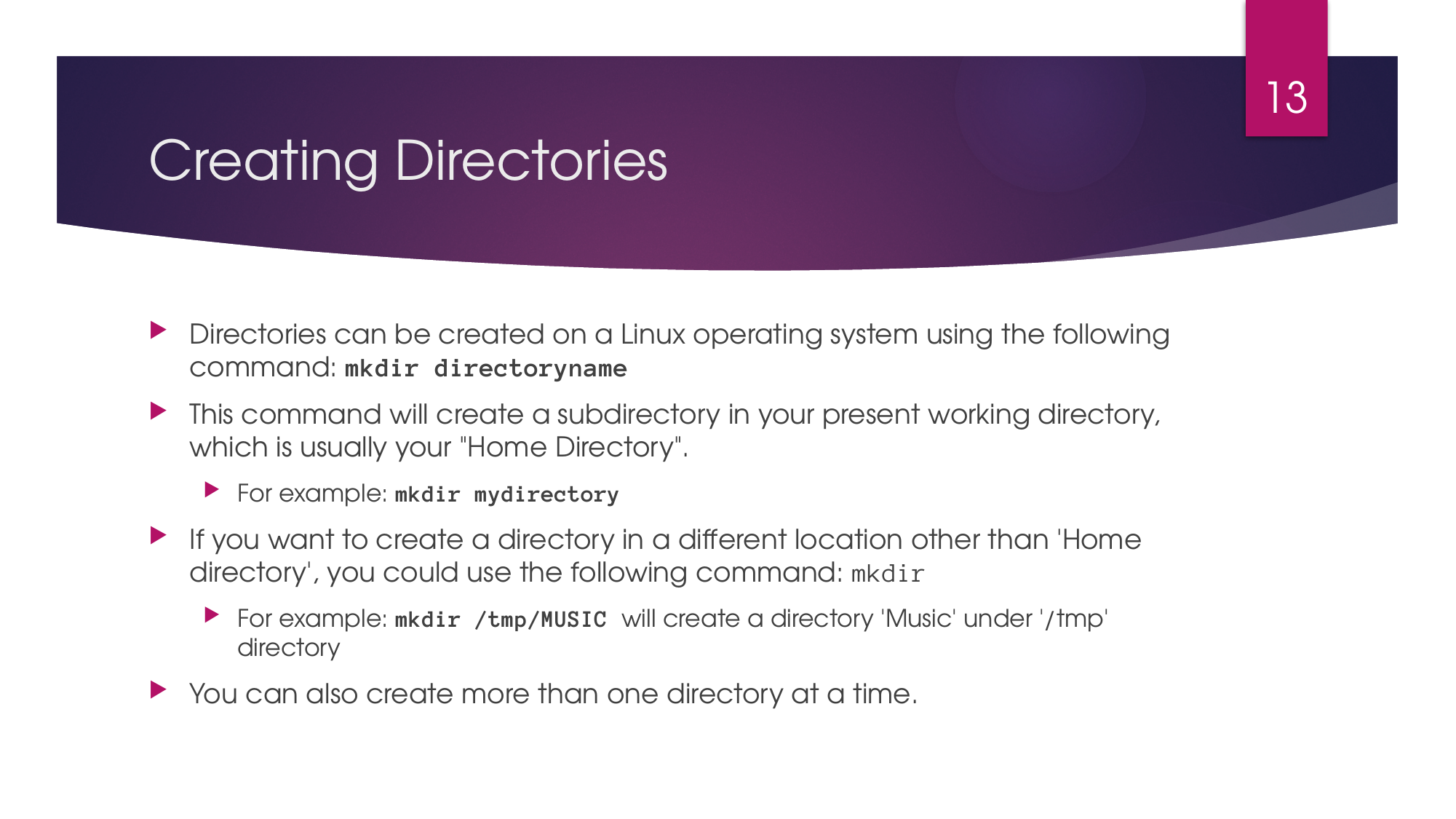

13
# Creating Directories
Directories can be created on a Linux operating system using the following command: mkdir directoryname
This command will create a subdirectory in your present working directory, which is usually your "Home Directory".
For example: mkdir mydirectory
If you want to create a directory in a different location other than 'Home directory', you could use the following command: mkdir
For example: mkdir /tmp/MUSIC will create a directory 'Music' under '/tmp' directory
You can also create more than one directory at a time.